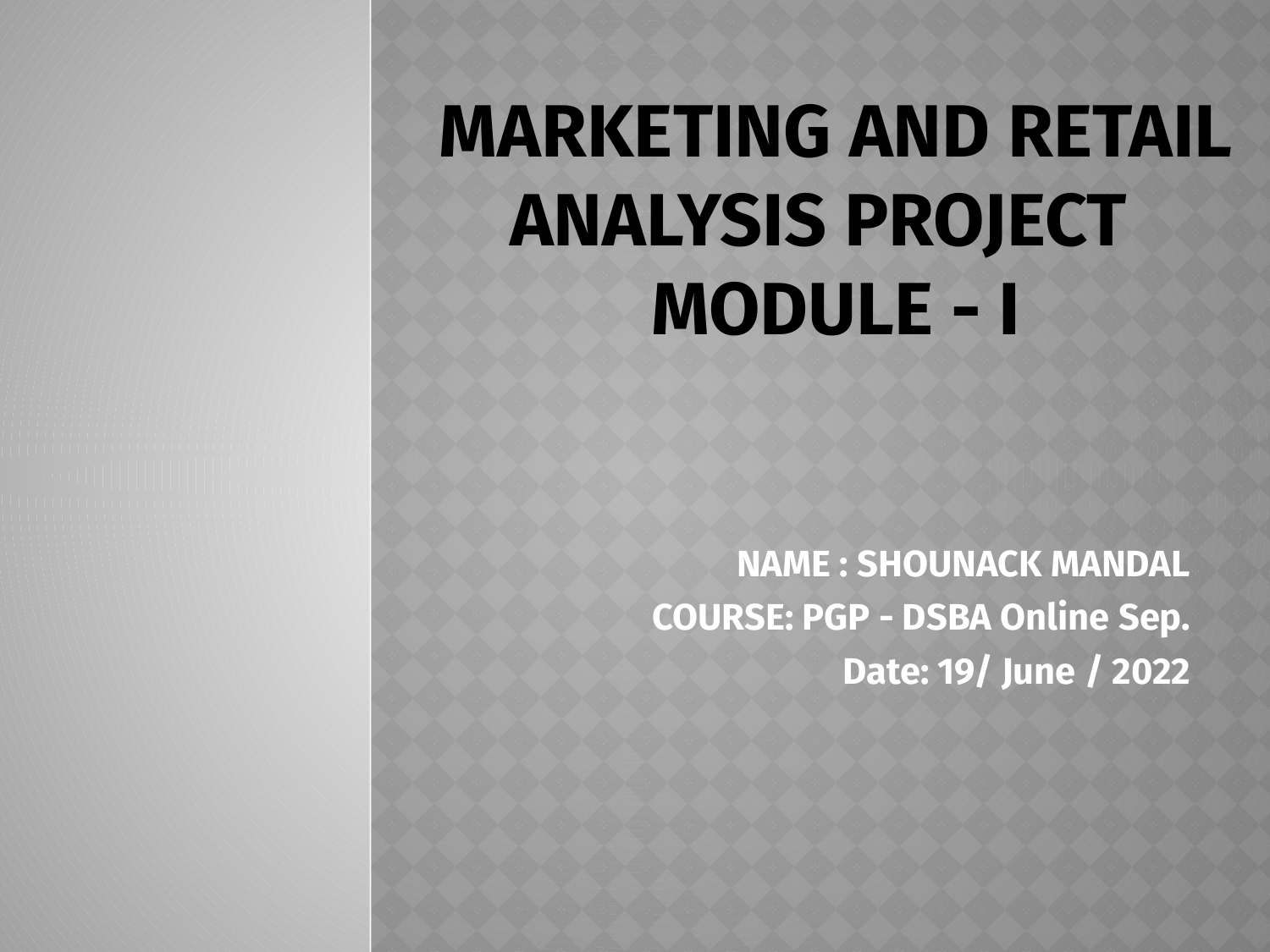

# Marketing And Retail Analysis PROJECT MODULE - I
NAME : SHOUNACK MANDAL
COURSE: PGP - DSBA Online Sep.
Date: 19/ June / 2022